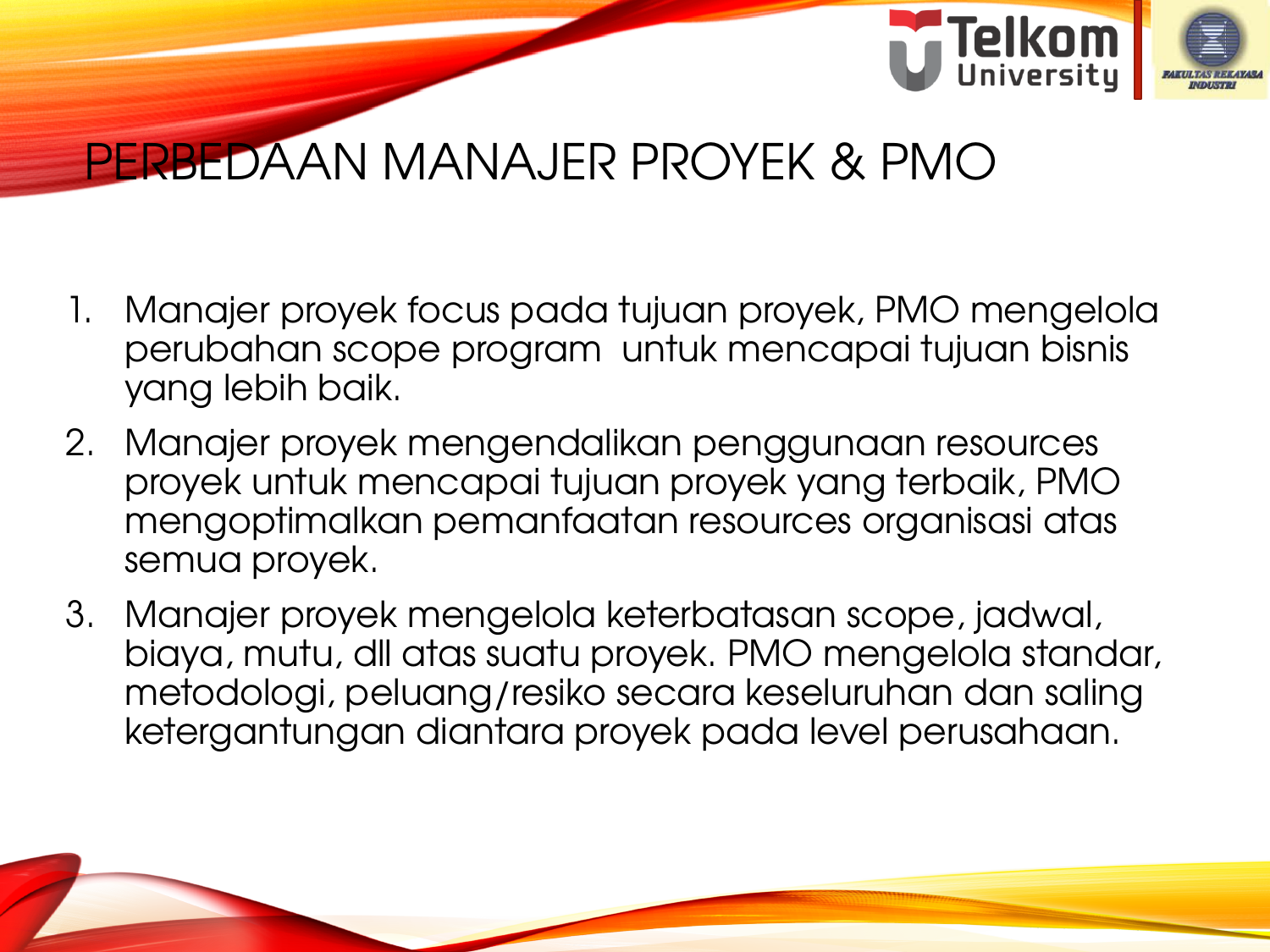

# Perbedaan manajer proyek & pmo
Manajer proyek focus pada tujuan proyek, PMO mengelola perubahan scope program  untuk mencapai tujuan bisnis yang lebih baik.
Manajer proyek mengendalikan penggunaan resources proyek untuk mencapai tujuan proyek yang terbaik, PMO mengoptimalkan pemanfaatan resources organisasi atas semua proyek.
Manajer proyek mengelola keterbatasan scope, jadwal, biaya, mutu, dll atas suatu proyek. PMO mengelola standar, metodologi, peluang/resiko secara keseluruhan dan saling ketergantungan diantara proyek pada level perusahaan.